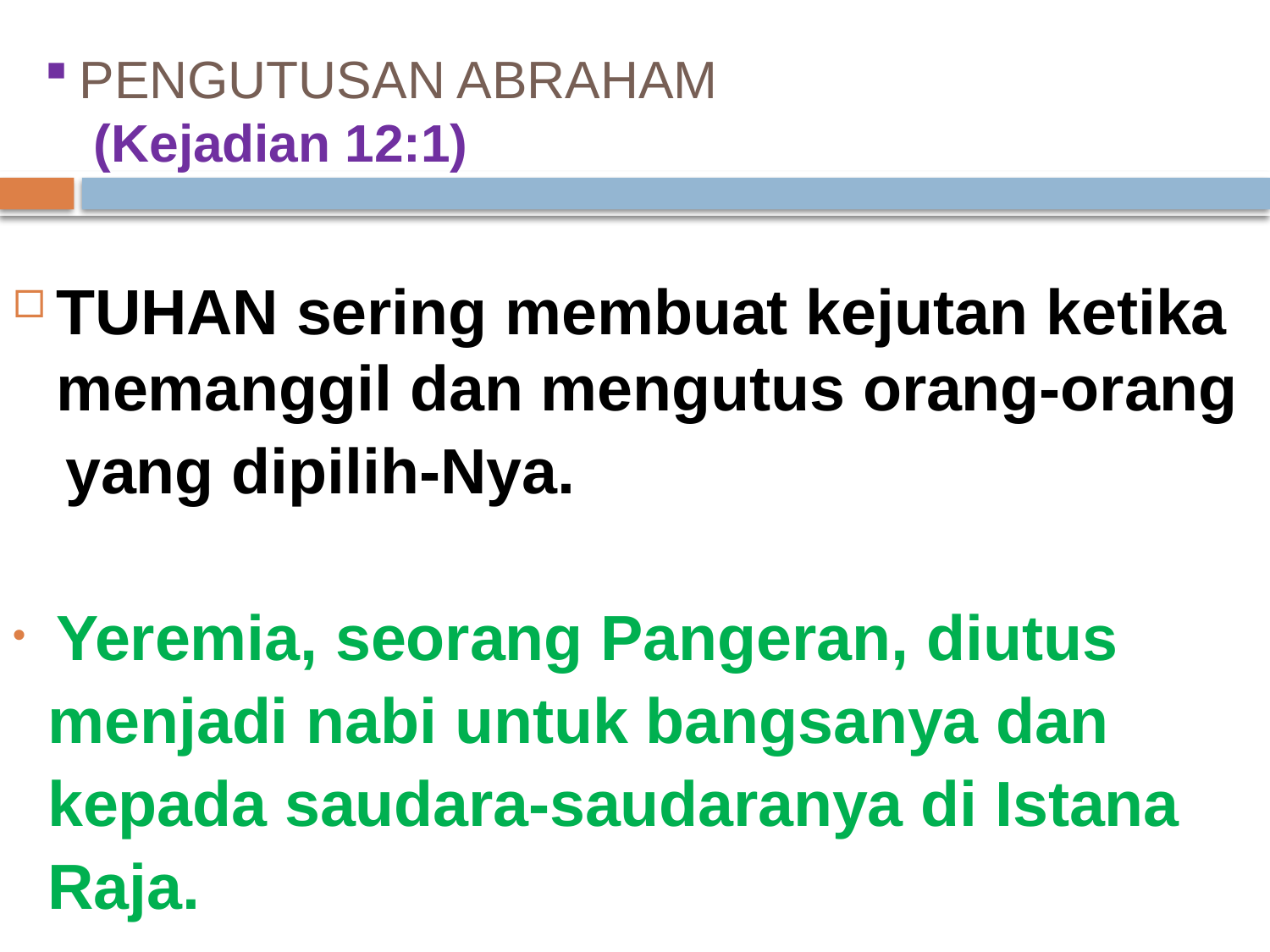

# PENGUTUSAN ABRAHAM (Kejadian 12:1)
TUHAN sering membuat kejutan ketika memanggil dan mengutus orang-orang
   yang dipilih-Nya.

Yeremia, seorang Pangeran, diutus
  menjadi nabi untuk bangsanya dan
  kepada saudara-saudaranya di Istana
  Raja.